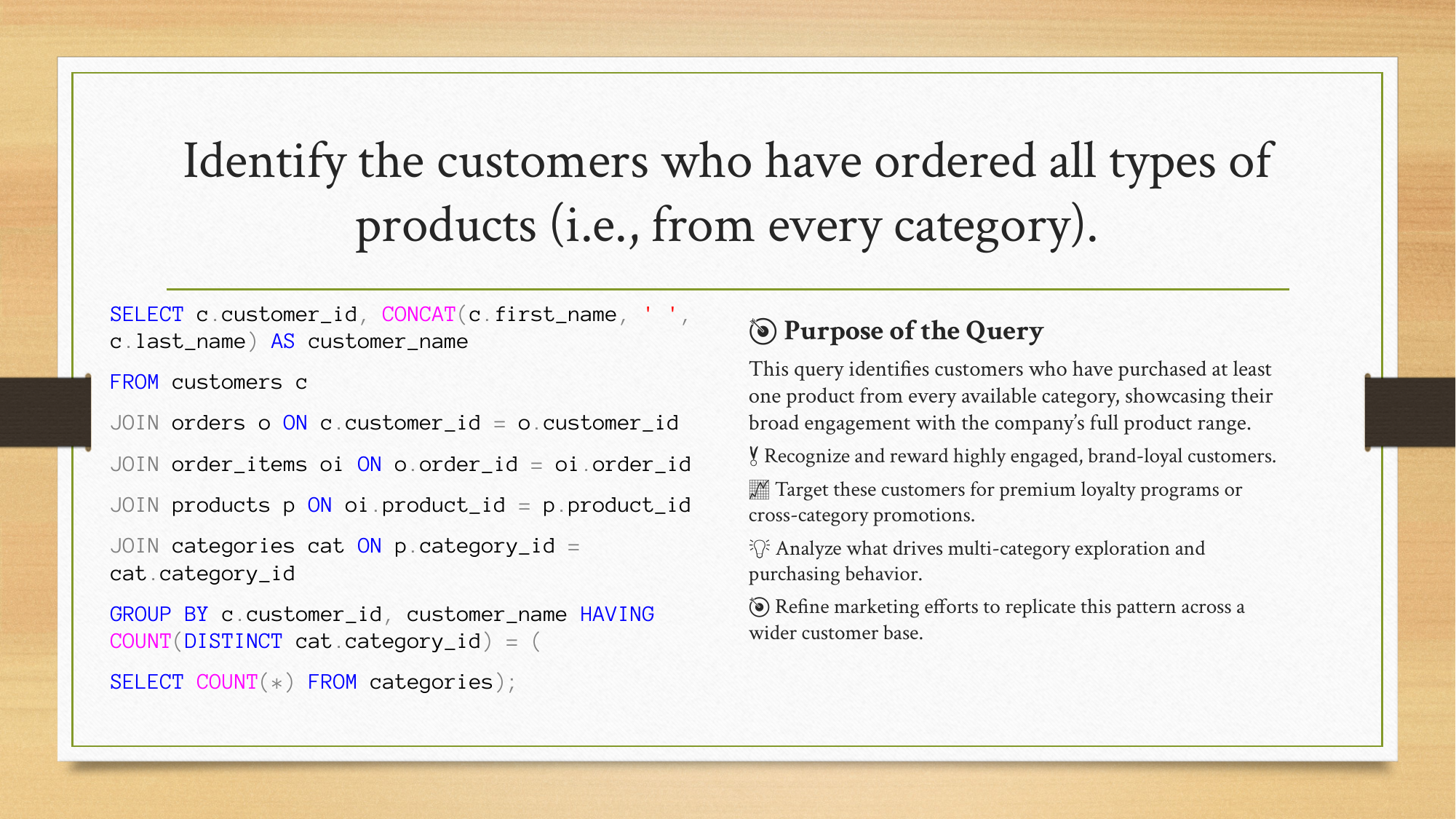

# Identify the customers who have ordered all types of products (i.e., from every category).
SELECT c.customer_id, CONCAT(c.first_name, ' ', c.last_name) AS customer_name
FROM customers c
JOIN orders o ON c.customer_id = o.customer_id
JOIN order_items oi ON o.order_id = oi.order_id
JOIN products p ON oi.product_id = p.product_id
JOIN categories cat ON p.category_id = cat.category_id
GROUP BY c.customer_id, customer_name HAVING COUNT(DISTINCT cat.category_id) = (
SELECT COUNT(*) FROM categories);
🎯 Purpose of the Query
This query identifies customers who have purchased at least one product from every available category, showcasing their broad engagement with the company’s full product range.
🏅 Recognize and reward highly engaged, brand-loyal customers.
📈 Target these customers for premium loyalty programs or cross-category promotions.
💡 Analyze what drives multi-category exploration and purchasing behavior.
🎯 Refine marketing efforts to replicate this pattern across a wider customer base.